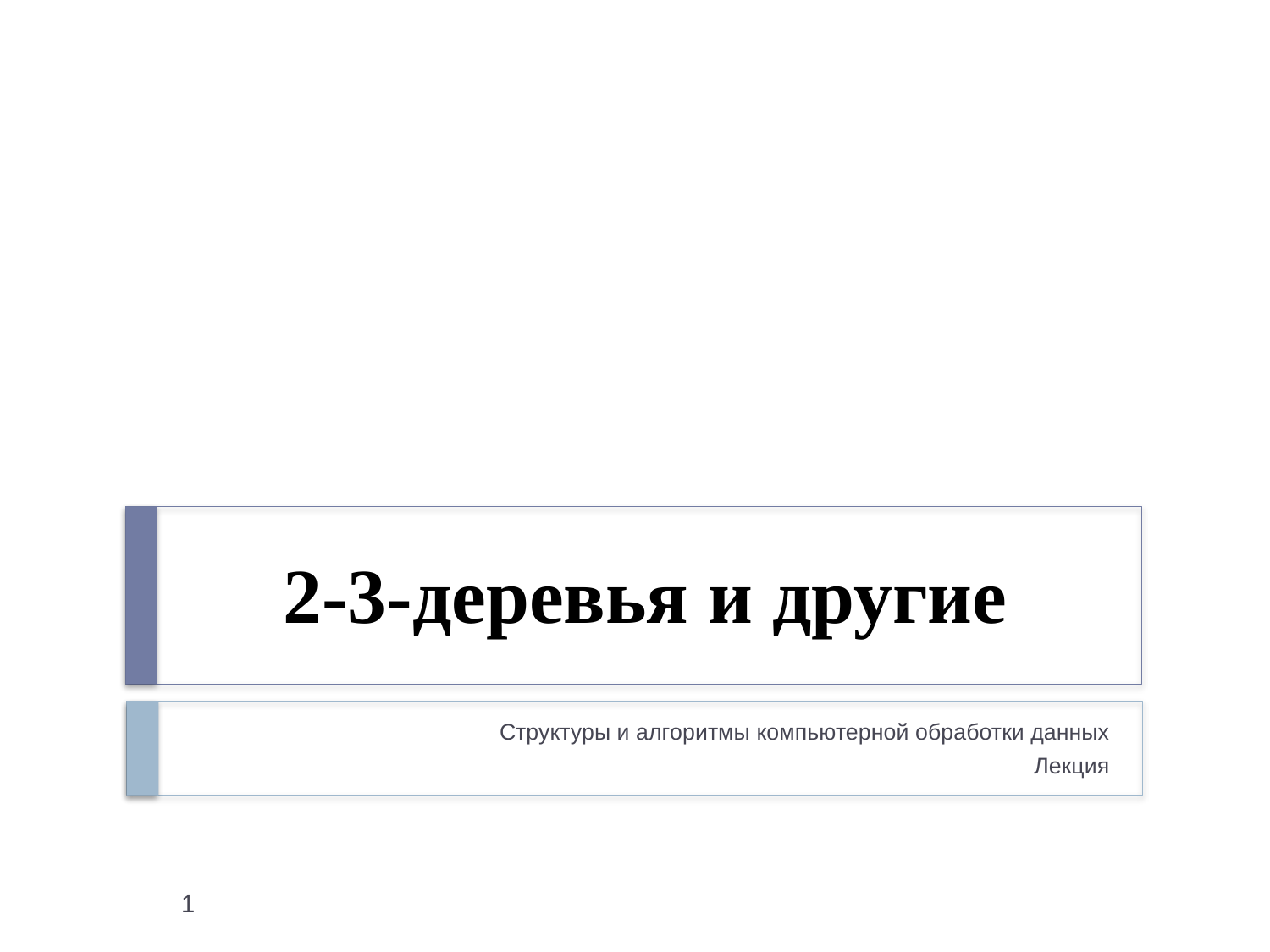

# 2-3-деревья и другие
Структуры и алгоритмы компьютерной обработки данных
Лекция

1